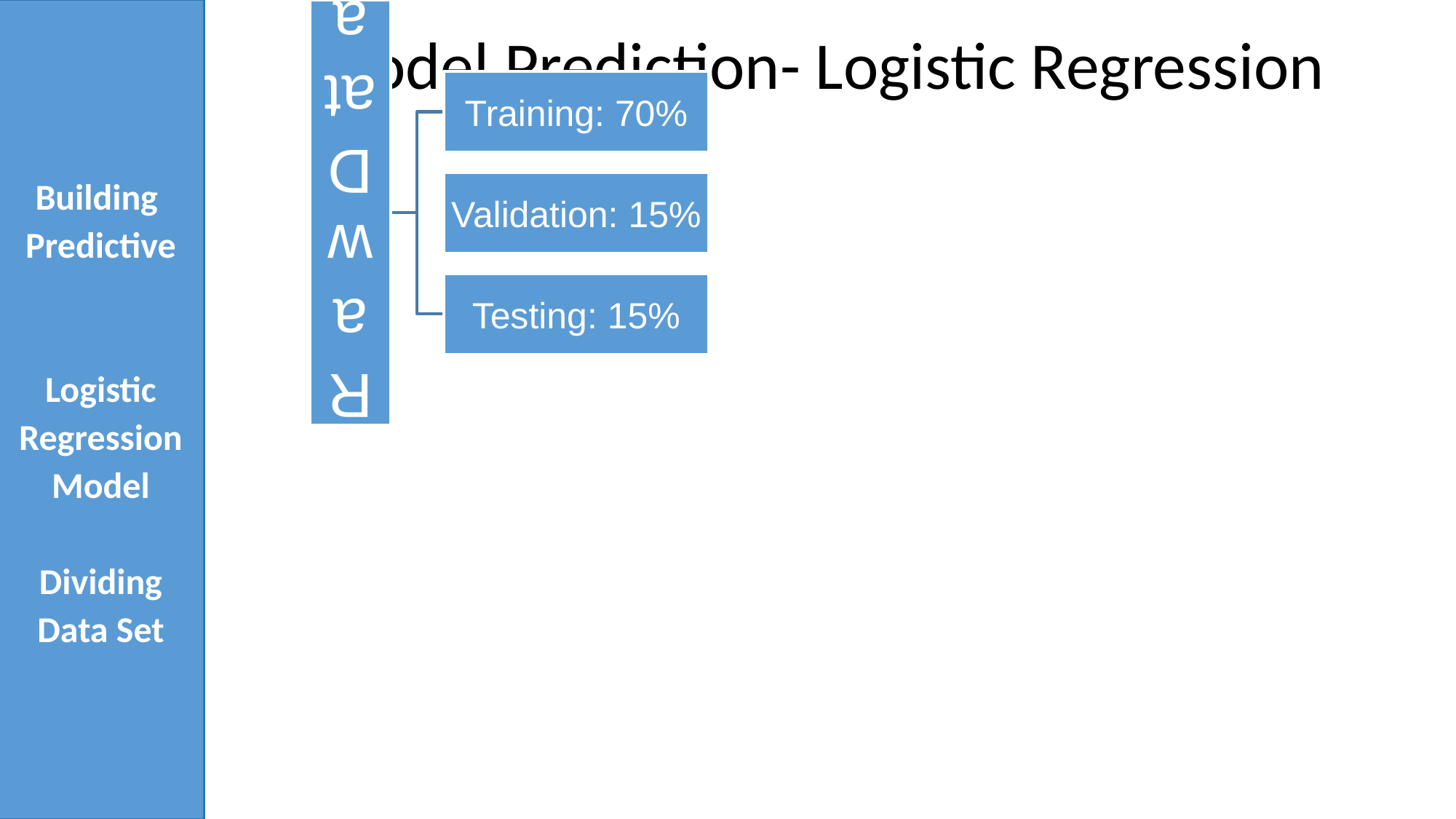

Building
Predictive

Logistic Regression
Model

Dividing Data Set
# Model Prediction- Logistic Regression

Raw Data
Training: 70%
Validation: 15%
Testing: 15%